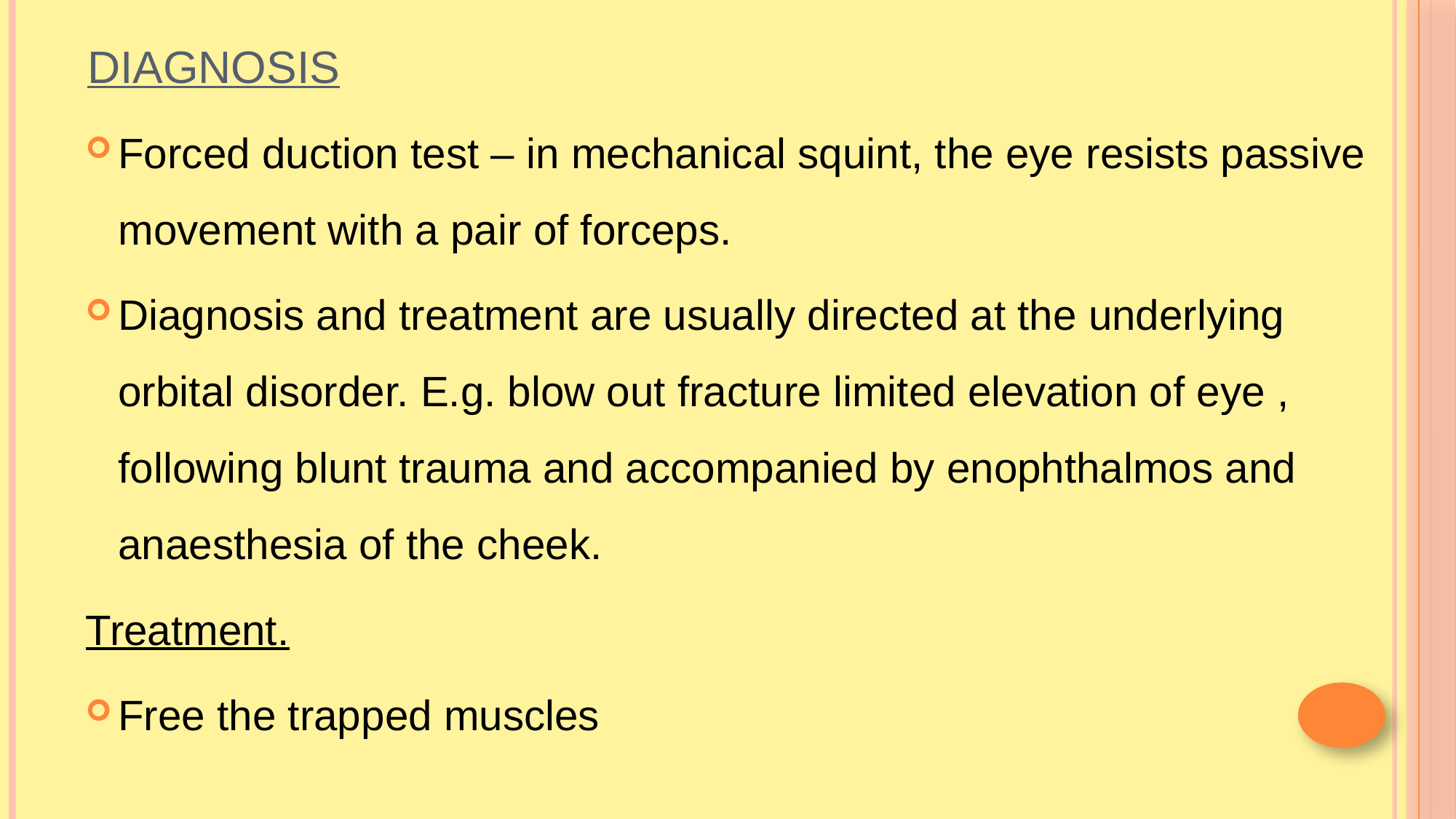

# Diagnosis
Forced duction test – in mechanical squint, the eye resists passive movement with a pair of forceps.
Diagnosis and treatment are usually directed at the underlying orbital disorder. E.g. blow out fracture limited elevation of eye , following blunt trauma and accompanied by enophthalmos and anaesthesia of the cheek.
Treatment.
Free the trapped muscles